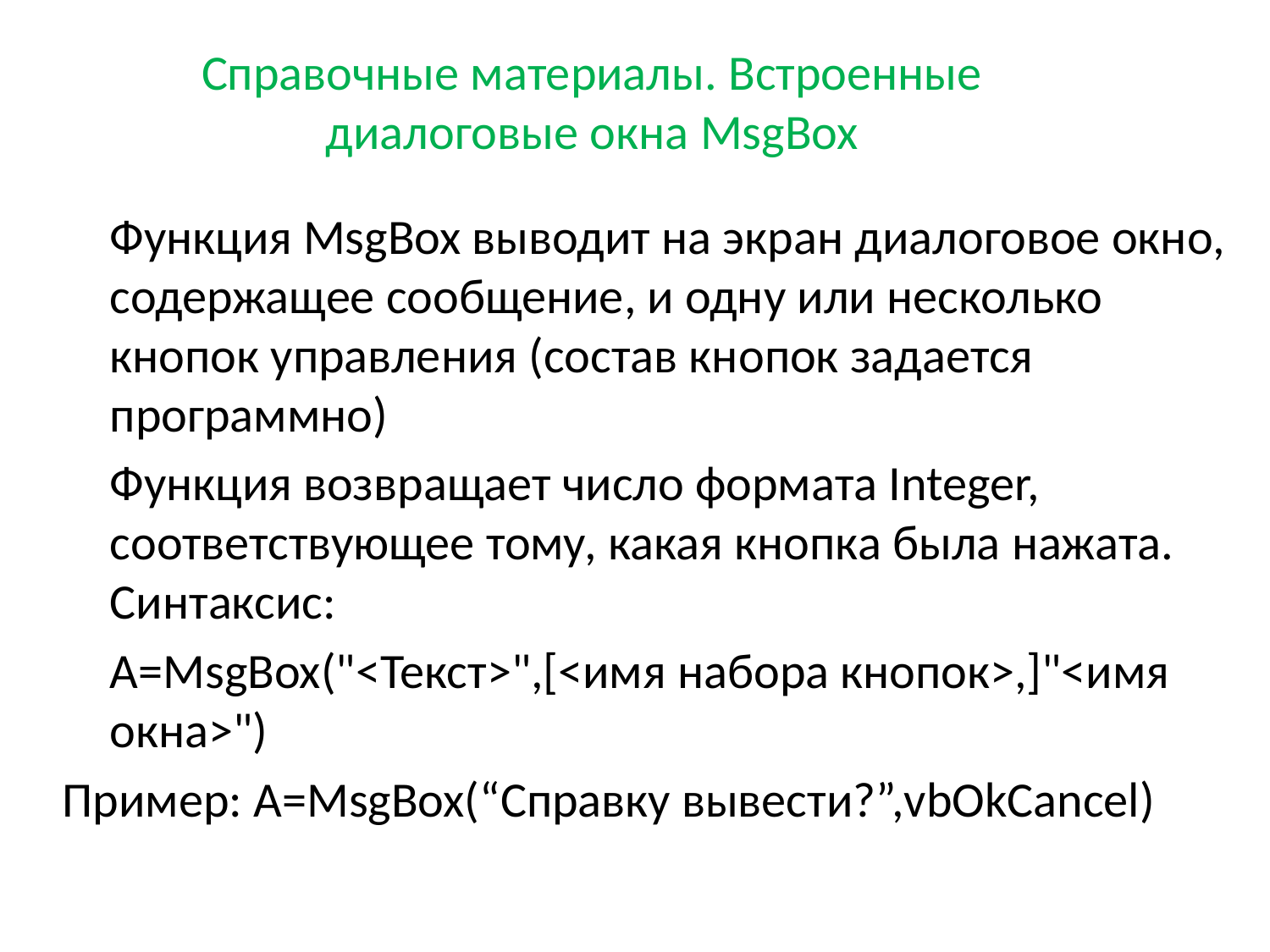

Справочные материалы. Встроенные диалоговые окна MsgBox
	Функция MsgBox выводит на экран диалоговое окно, содержащее сообщение, и одну или несколько кнопок управления (состав кнопок задается программно)
	Функция возвращает число формата Integer, соответствующее тому, какая кнопка была нажата.  Синтаксис:
	A=MsgBox("<Текст>",[<имя набора кнопок>,]"<имя окна>")
Пример: A=MsgBox(“Справку вывести?”,vbOkCancel)